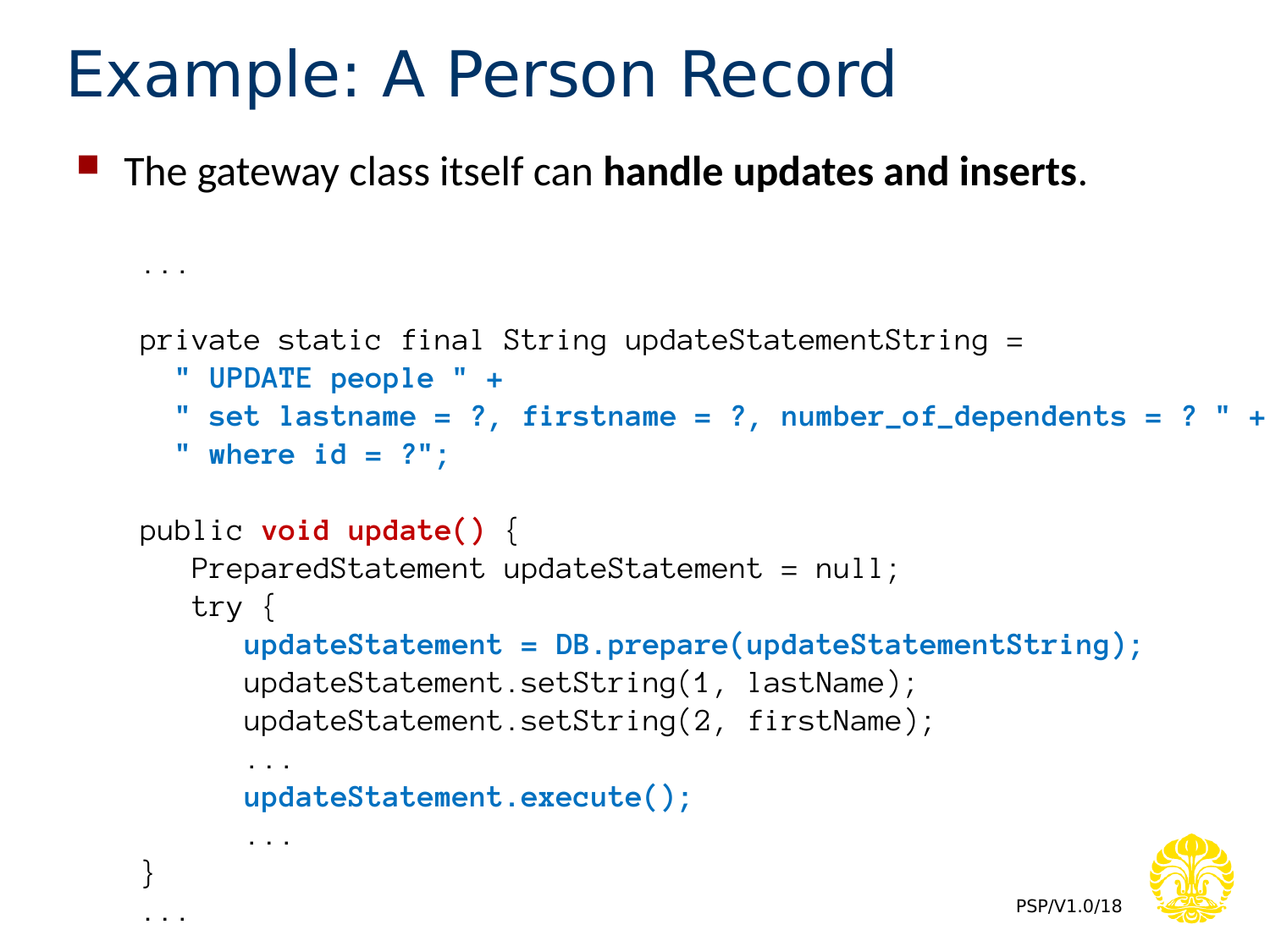

# Example: A Person Record
The gateway class itself can handle updates and inserts.
   ...

   private static final String updateStatementString =
     " UPDATE people " +
     " set lastname = ?, firstname = ?, number_of_dependents = ? " +
     " where id = ?";

   public void update() {
      PreparedStatement updateStatement = null;
      try {
         updateStatement = DB.prepare(updateStatementString);
         updateStatement.setString(1, lastName);
         updateStatement.setString(2, firstName);
         ...
         updateStatement.execute();
         ...
   }
   ...